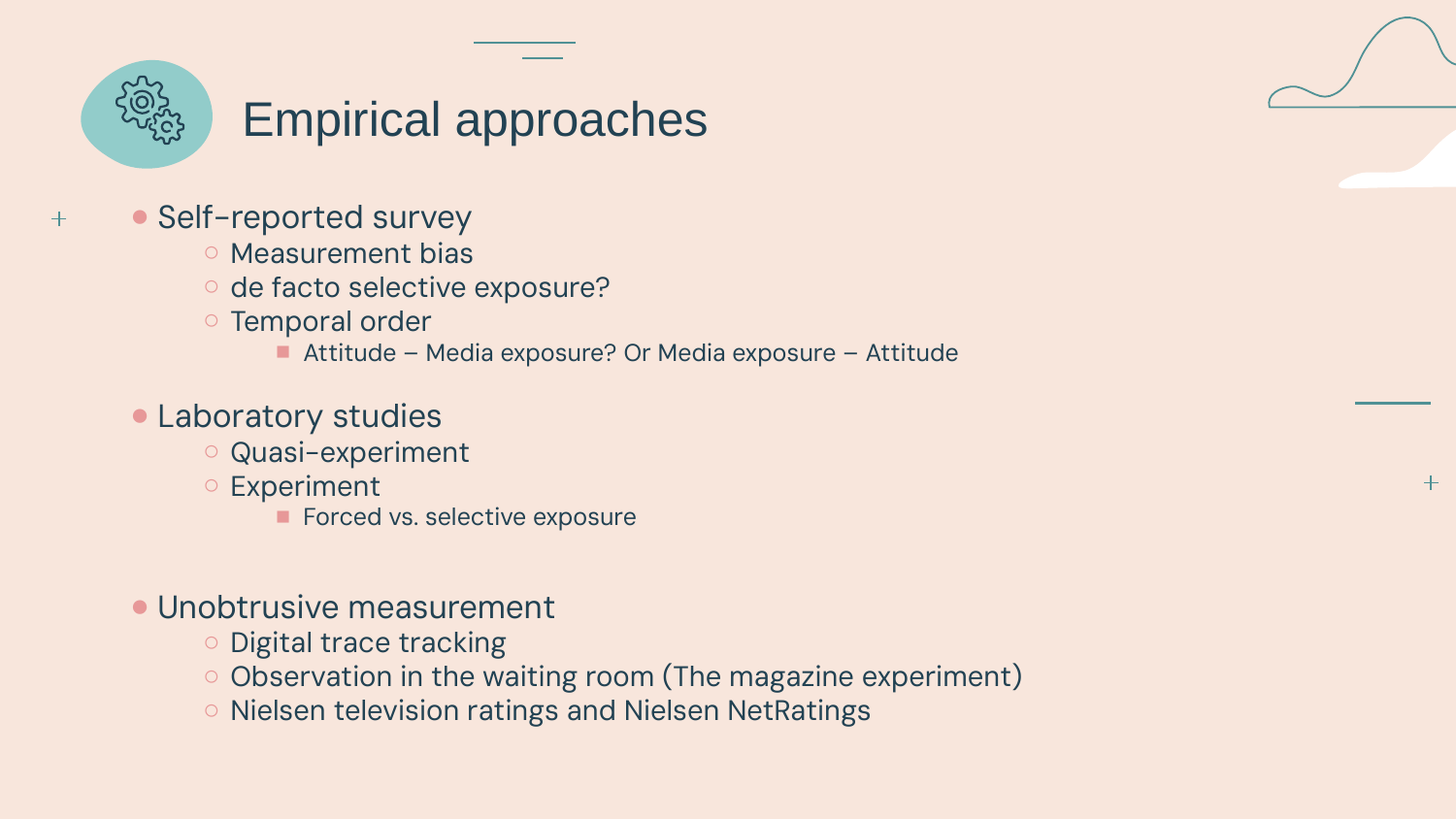

# Empirical approaches
Self-reported survey
Measurement bias
de facto selective exposure?
Temporal order
Attitude – Media exposure? Or Media exposure – Attitude

Laboratory studies
Quasi-experiment
Experiment
Forced vs. selective exposure

Unobtrusive measurement
Digital trace tracking
Observation in the waiting room (The magazine experiment)
Nielsen television ratings and Nielsen NetRatings